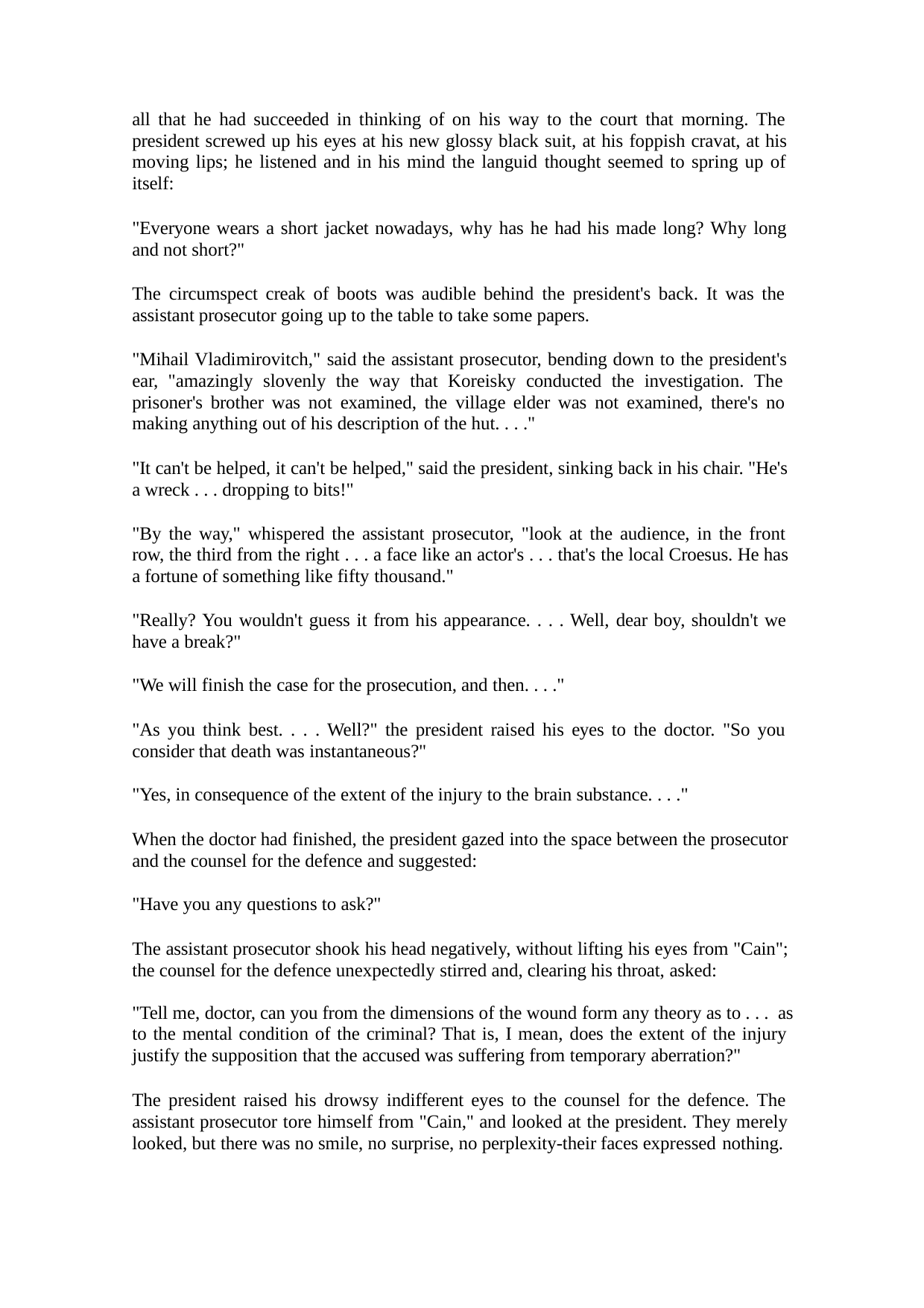

all that he had succeeded in thinking of on his way to the court that morning. The  president screwed up his eyes at his new glossy black suit, at his foppish cravat, at his  moving lips; he listened and in his mind the languid thought seemed to spring up of  itself:

"Everyone wears a short jacket nowadays, why has he had his made long? Why long  and not short?"

The circumspect creak of boots was audible behind the president's back. It was the  assistant prosecutor going up to the table to take some papers.

"Mihail Vladimirovitch," said the assistant prosecutor, bending down to the president's  ear, "amazingly slovenly the way that Koreisky conducted the investigation. The  prisoner's brother was not examined, the village elder was not examined, there's no  making anything out of his description of the hut. . . ."

"It can't be helped, it can't be helped," said the president, sinking back in his chair. "He's  a wreck . . . dropping to bits!"

"By the way," whispered the assistant prosecutor, "look at the audience, in the front  row, the third from the right . . . a face like an actor's . . . that's the local Croesus. He has  a fortune of something like fifty thousand."

"Really? You wouldn't guess it from his appearance. . . . Well, dear boy, shouldn't we  have a break?"

"We will finish the case for the prosecution, and then. . . ."

"As you think best. . . . Well?" the president raised his eyes to the doctor. "So you  consider that death was instantaneous?"

"Yes, in consequence of the extent of the injury to the brain substance. . . ."

When the doctor had finished, the president gazed into the space between the prosecutor  and the counsel for the defence and suggested:

"Have you any questions to ask?"

The assistant prosecutor shook his head negatively, without lifting his eyes from "Cain";  the counsel for the defence unexpectedly stirred and, clearing his throat, asked:

"Tell me, doctor, can you from the dimensions of the wound form any theory as to . . .  as to the mental condition of the criminal? That is, I mean, does the extent of the injury  justify the supposition that the accused was suffering from temporary aberration?"

The president raised his drowsy indifferent eyes to the counsel for the defence. The  assistant prosecutor tore himself from "Cain," and looked at the president. They merely  looked, but there was no smile, no surprise, no perplexity-their faces expressed nothing.